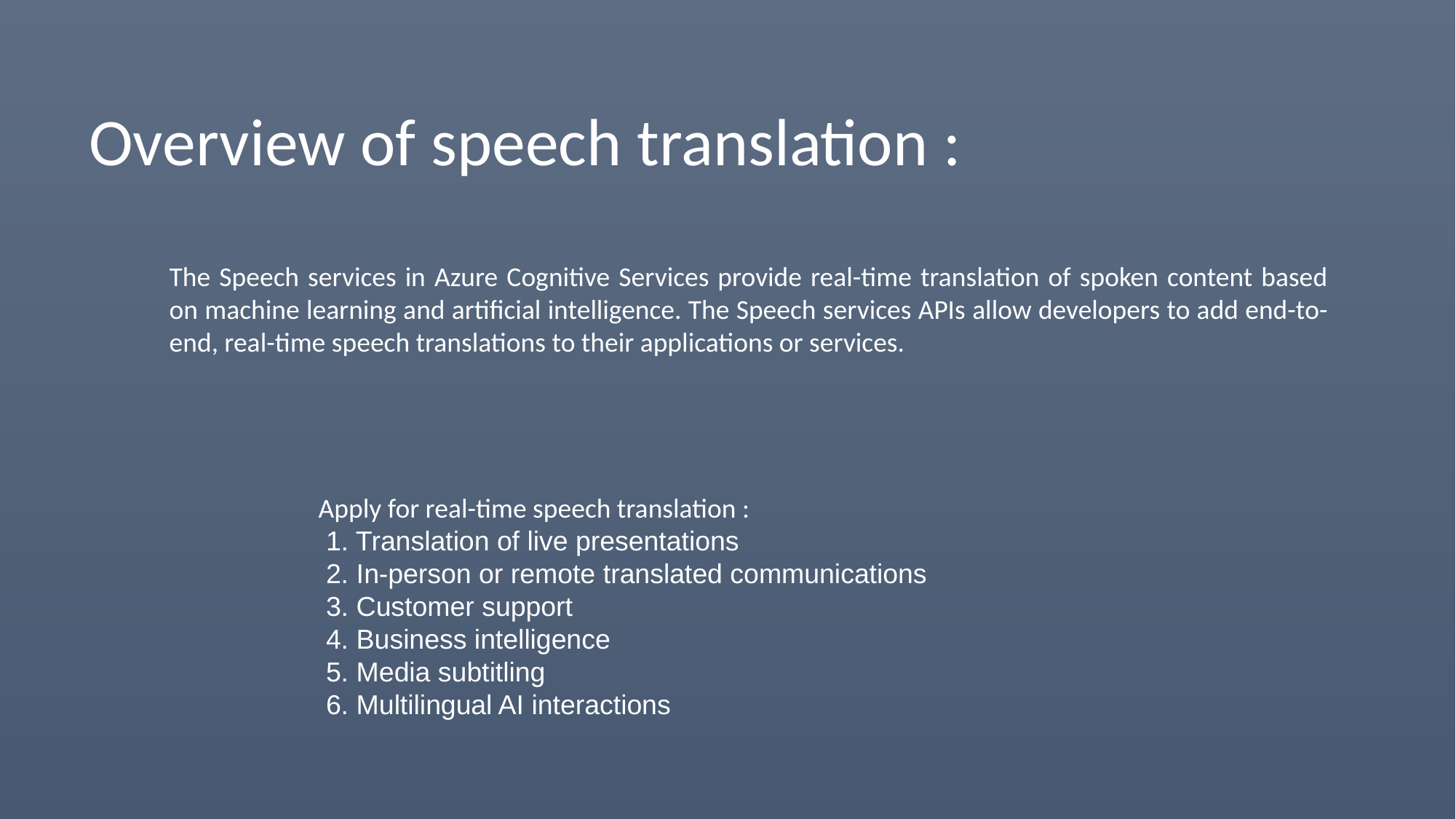

# Overview of speech translation :
The Speech services in Azure Cognitive Services provide real-time translation of spoken content based on machine learning and artificial intelligence. The Speech services APIs allow developers to add end-to-end, real-time speech translations to their applications or services.
Apply for real-time speech translation :
 1. Translation of live presentations
 2. In-person or remote translated communications
 3. Customer support
 4. Business intelligence
 5. Media subtitling
 6. Multilingual AI interactions